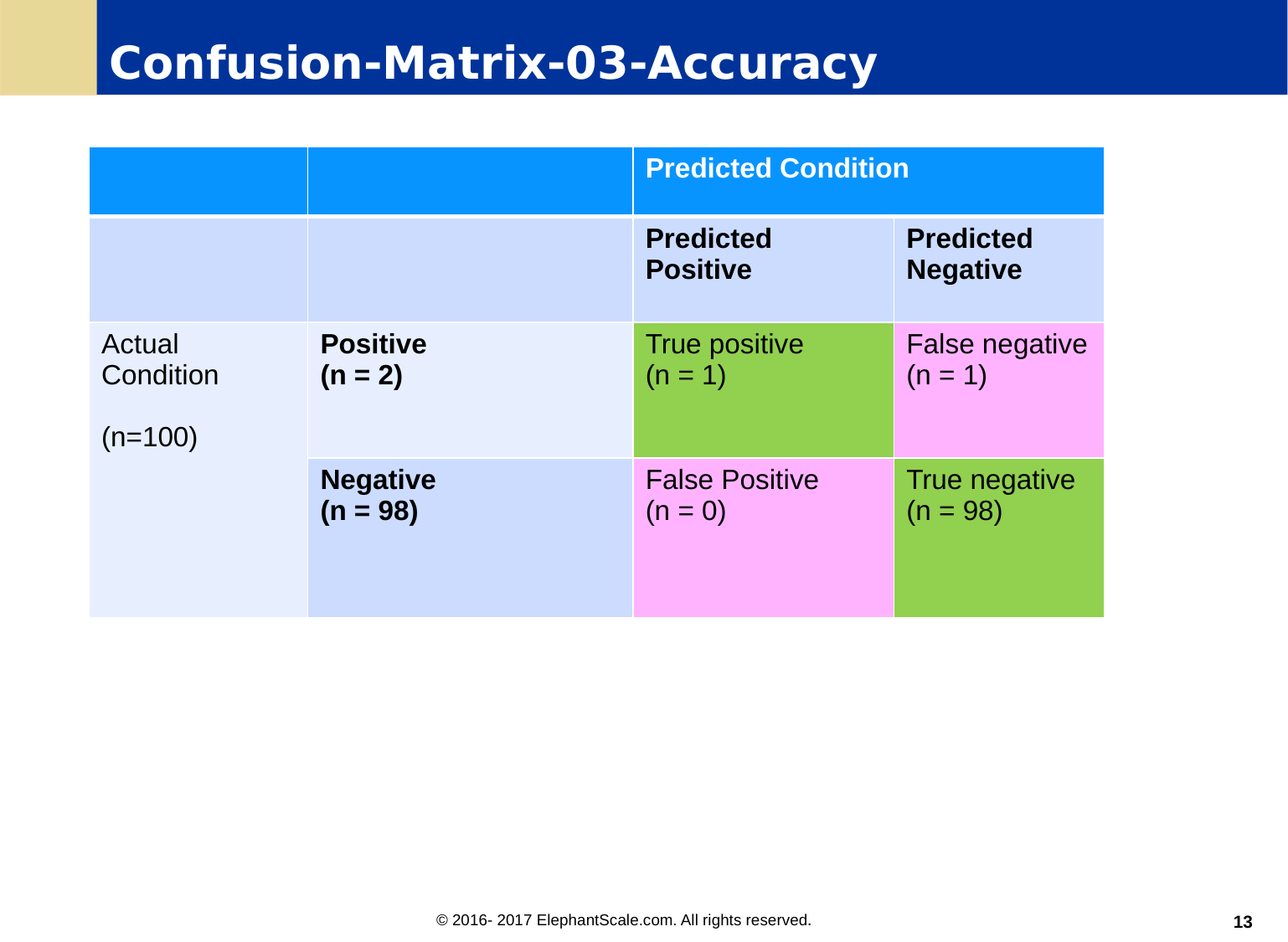

# Confusion-Matrix-03-Accuracy
|  |  | Predicted Condition |  |
| --- | --- | --- | --- |
|  |  | Predicted Positive | Predicted Negative |
| Actual Condition (n=100) | Positive (n = 2) | True positive (n = 1) | False negative (n = 1) |
|  | Negative (n = 98) | False Positive (n = 0) | True negative (n = 98) |
13